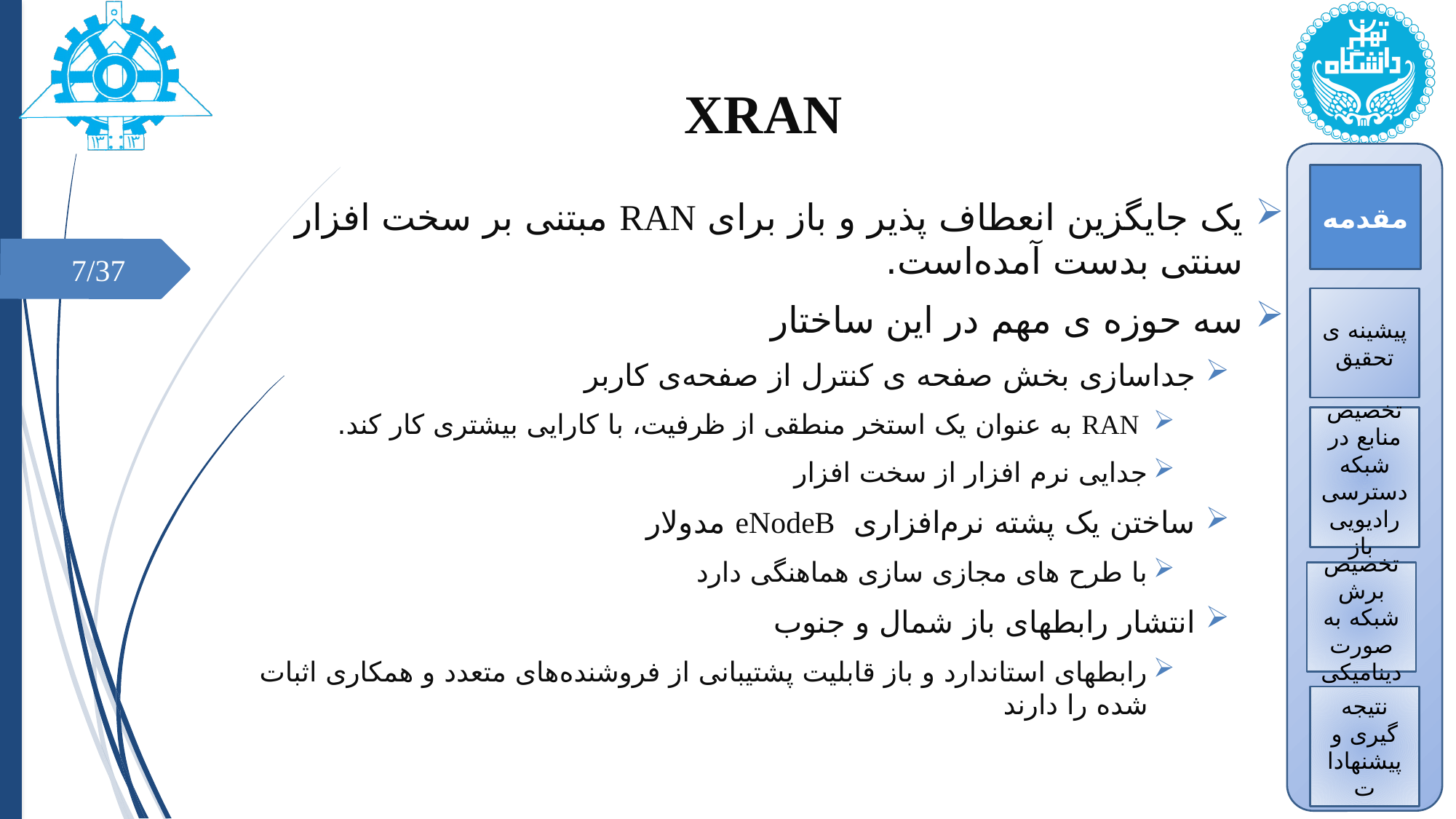

# XRAN

مقدمه
یک جایگزین انعطاف پذیر و باز برای RAN مبتنی بر سخت افزار سنتی بدست آمده‌است.
سه حوزه ی مهم در این ساختار
جداسازی بخش صفحه ی کنترل از صفحه‌ی کاربر
 RAN به عنوان یک استخر منطقی از ظرفیت، با کارایی بیشتری کار کند.
جدایی نرم افزار از سخت افزار
ساختن یک پشته نرم‌افزاری  eNodeB مدولار
با طرح های مجازی سازی هماهنگی دارد
انتشار رابطهای باز شمال و جنوب
رابطهای استاندارد و باز قابلیت پشتیبانی از فروشنده‌های متعدد و همکاری اثبات شده را دارند
7/37
پیشینه ی تحقیق
تخصیص منابع در شبکه دسترسی رادیویی باز
تخصیص برش شبکه به صورت دینامیکی
نتیجه گیری و پیشنهادات